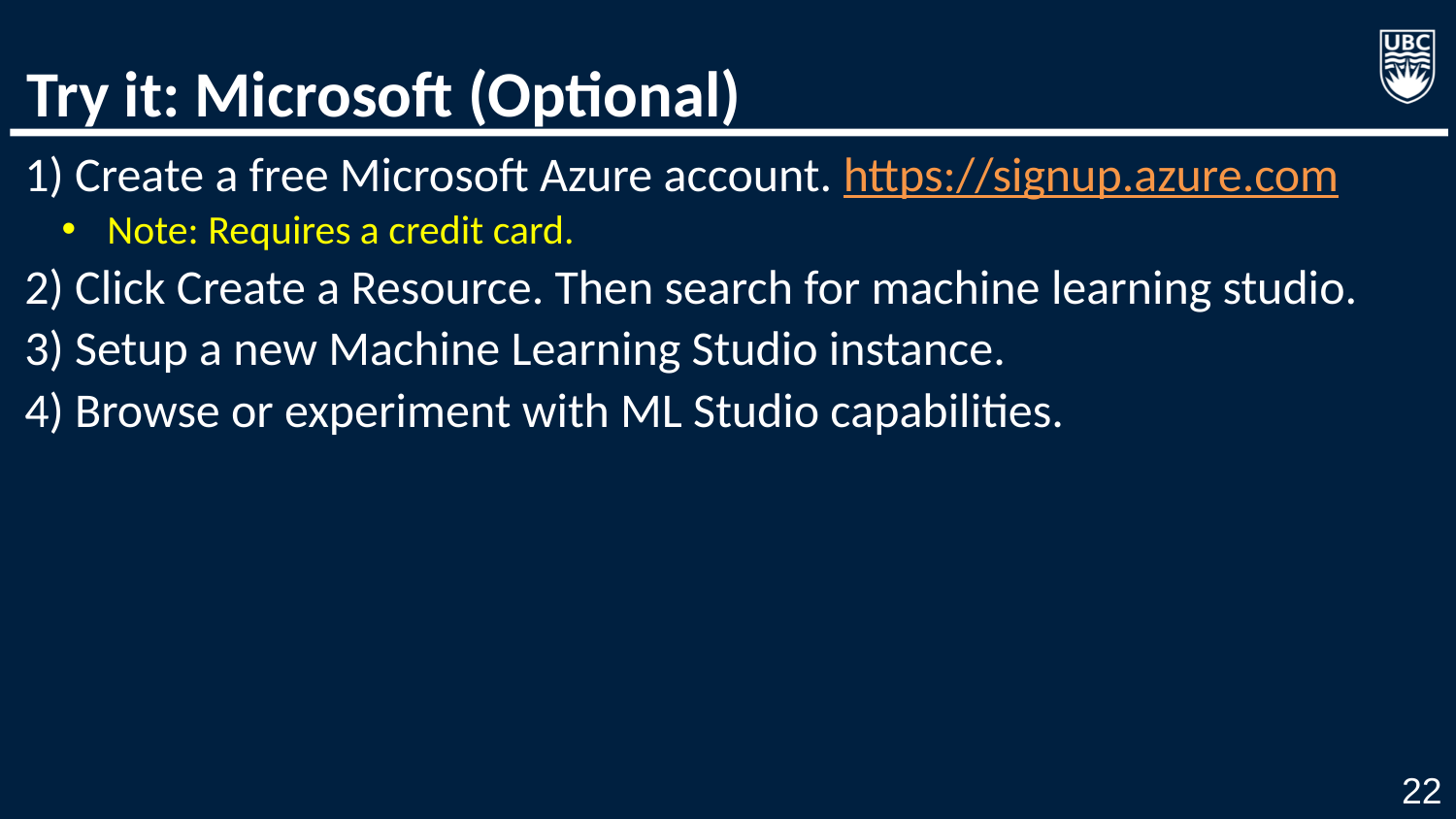

# Try it: Microsoft (Optional)
1) Create a free Microsoft Azure account. https://signup.azure.com
Note: Requires a credit card.
2) Click Create a Resource. Then search for machine learning studio.
3) Setup a new Machine Learning Studio instance.
4) Browse or experiment with ML Studio capabilities.